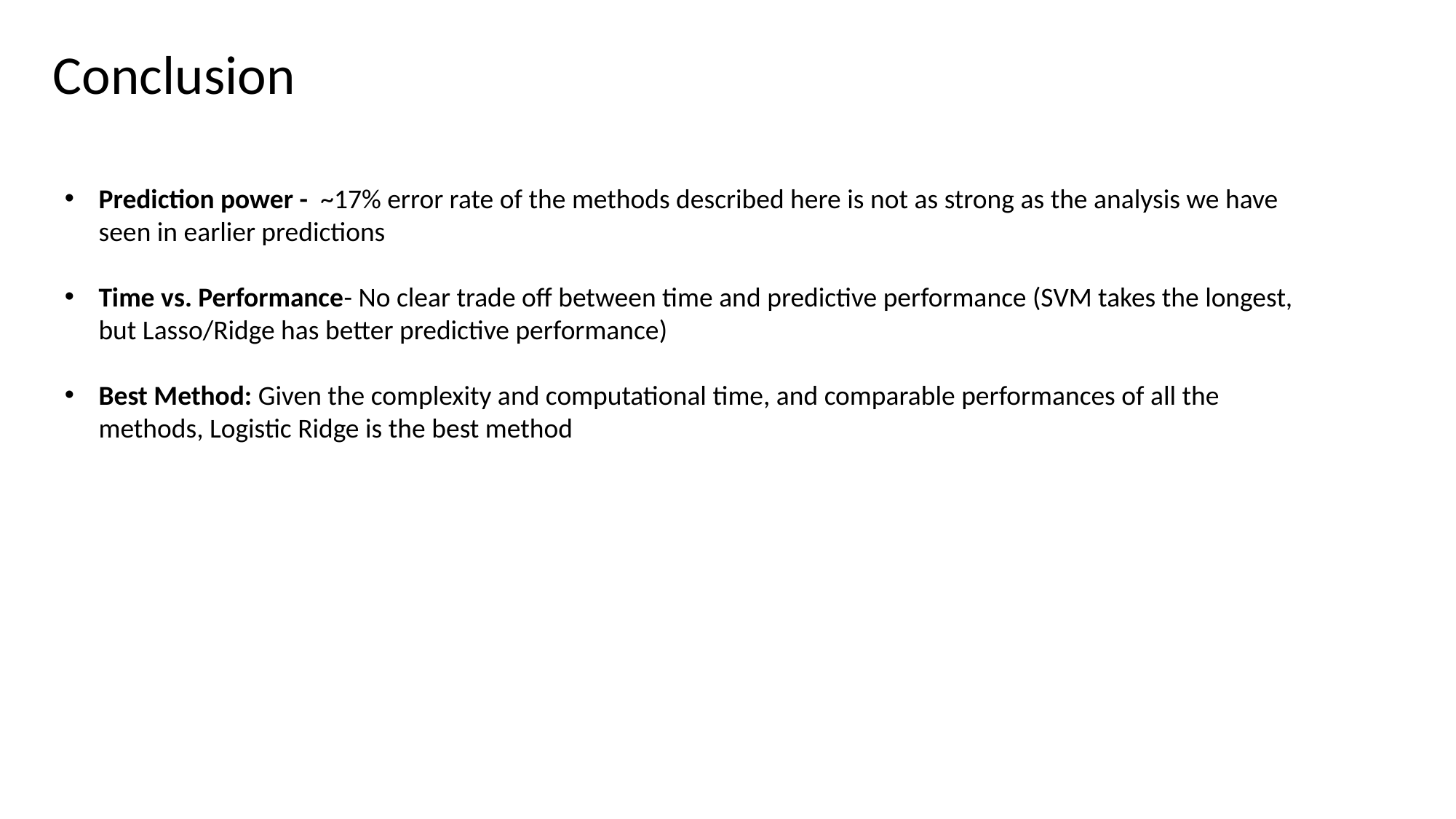

# Conclusion

Prediction power -  ~17% error rate of the methods described here is not as strong as the analysis we have seen in earlier predictions

Time vs. Performance- No clear trade off between time and predictive performance (SVM takes the longest, but Lasso/Ridge has better predictive performance)

Best Method: Given the complexity and computational time, and comparable performances of all the methods, Logistic Ridge is the best method